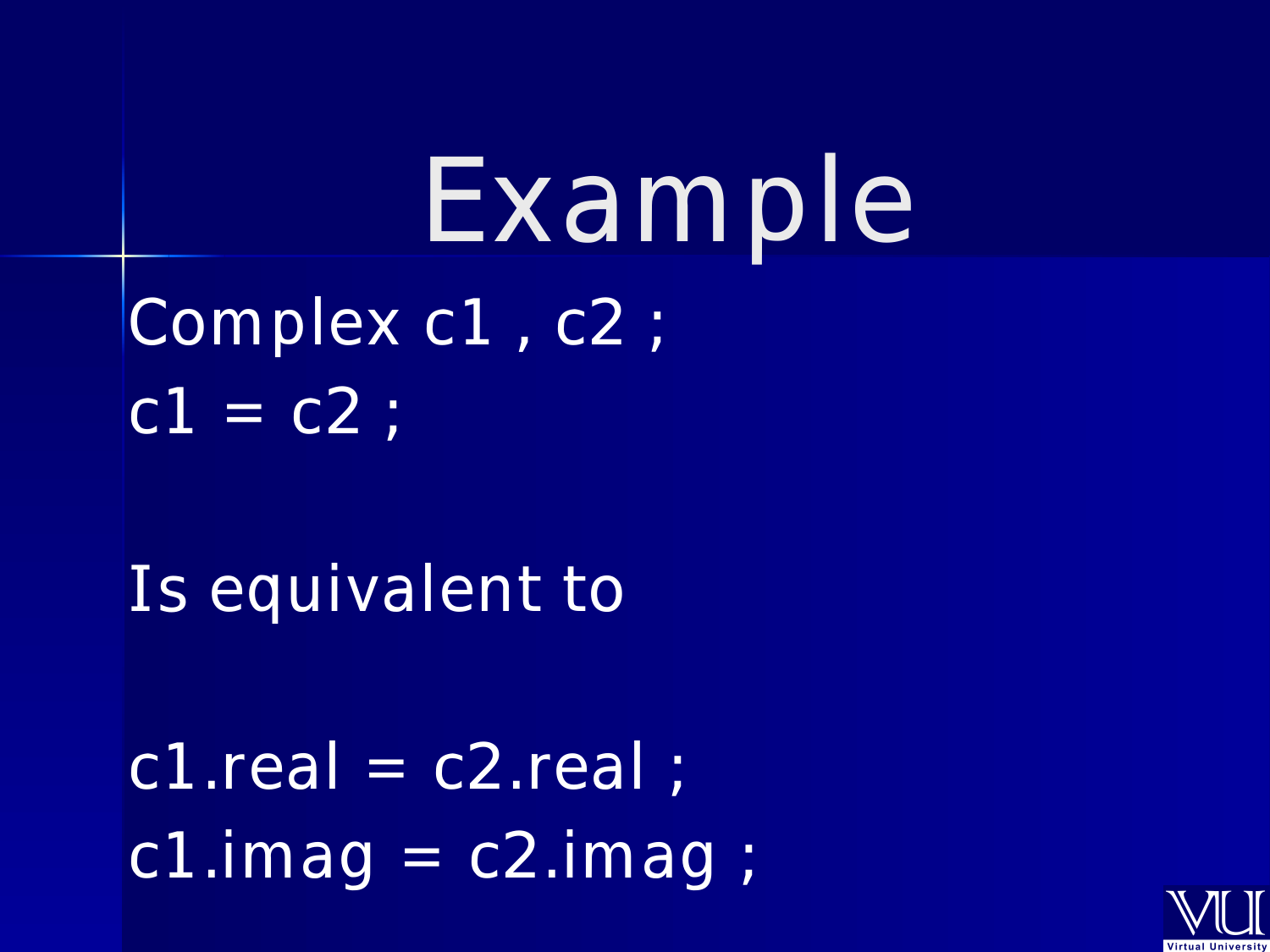

# Example
Complex c1 , c2 ;
c1 = c2 ;

Is equivalent to

c1.real = c2.real ;
c1.imag = c2.imag ;